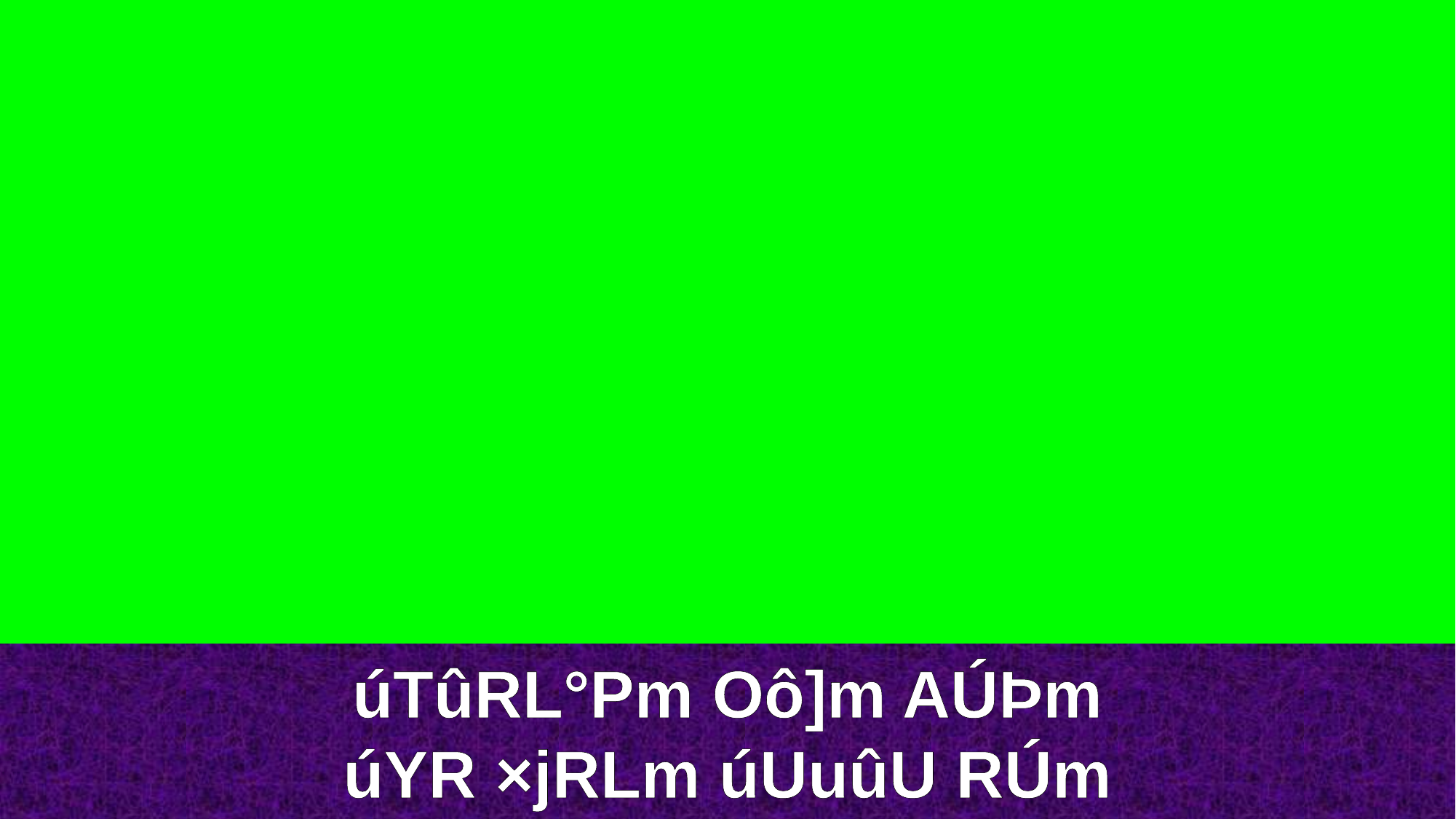

úTûRL°Pm Oô]m AÚÞm
úYR ×jRLm úUuûU RÚm